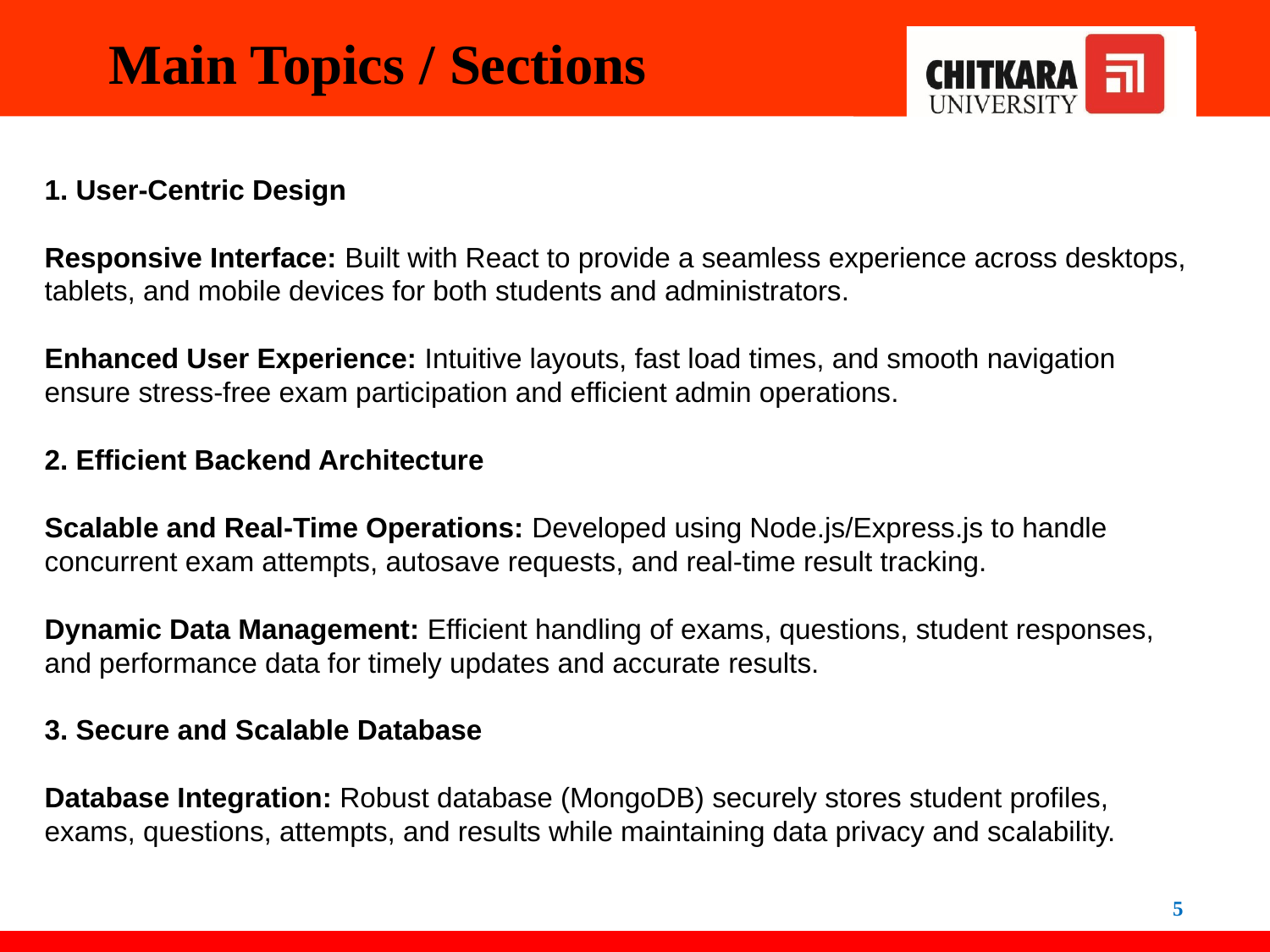

# Main Topics / Sections
1. User-Centric Design

Responsive Interface: Built with React to provide a seamless experience across desktops, tablets, and mobile devices for both students and administrators.
Enhanced User Experience: Intuitive layouts, fast load times, and smooth navigation ensure stress-free exam participation and efficient admin operations.

2. Efficient Backend Architecture

Scalable and Real-Time Operations: Developed using Node.js/Express.js to handle concurrent exam attempts, autosave requests, and real-time result tracking.
Dynamic Data Management: Efficient handling of exams, questions, student responses, and performance data for timely updates and accurate results.

3. Secure and Scalable Database
Database Integration: Robust database (MongoDB) securely stores student profiles, exams, questions, attempts, and results while maintaining data privacy and scalability.

5